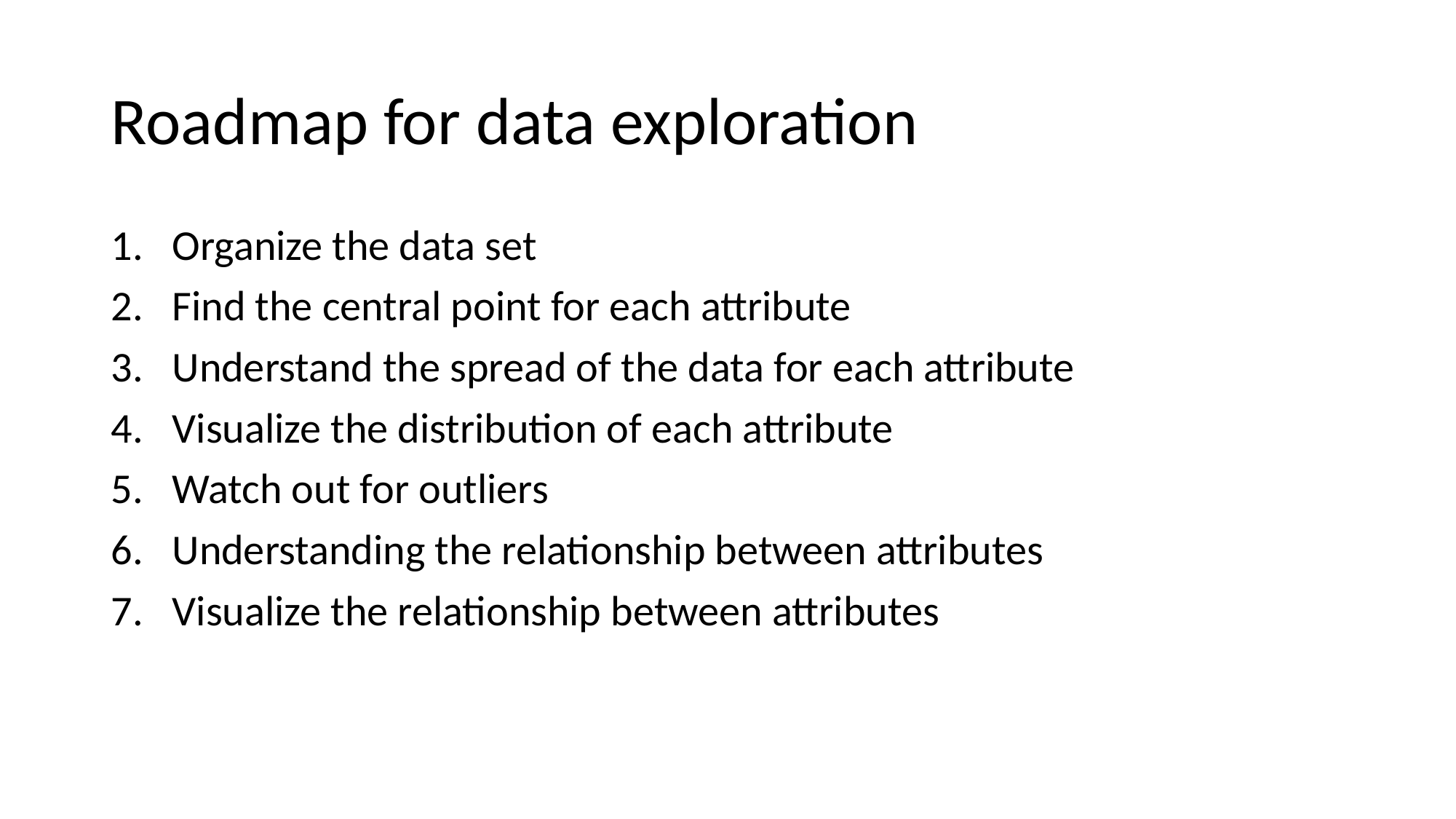

# Roadmap for data exploration
Organize the data set
Find the central point for each attribute
Understand the spread of the data for each attribute
Visualize the distribution of each attribute
Watch out for outliers
Understanding the relationship between attributes
Visualize the relationship between attributes